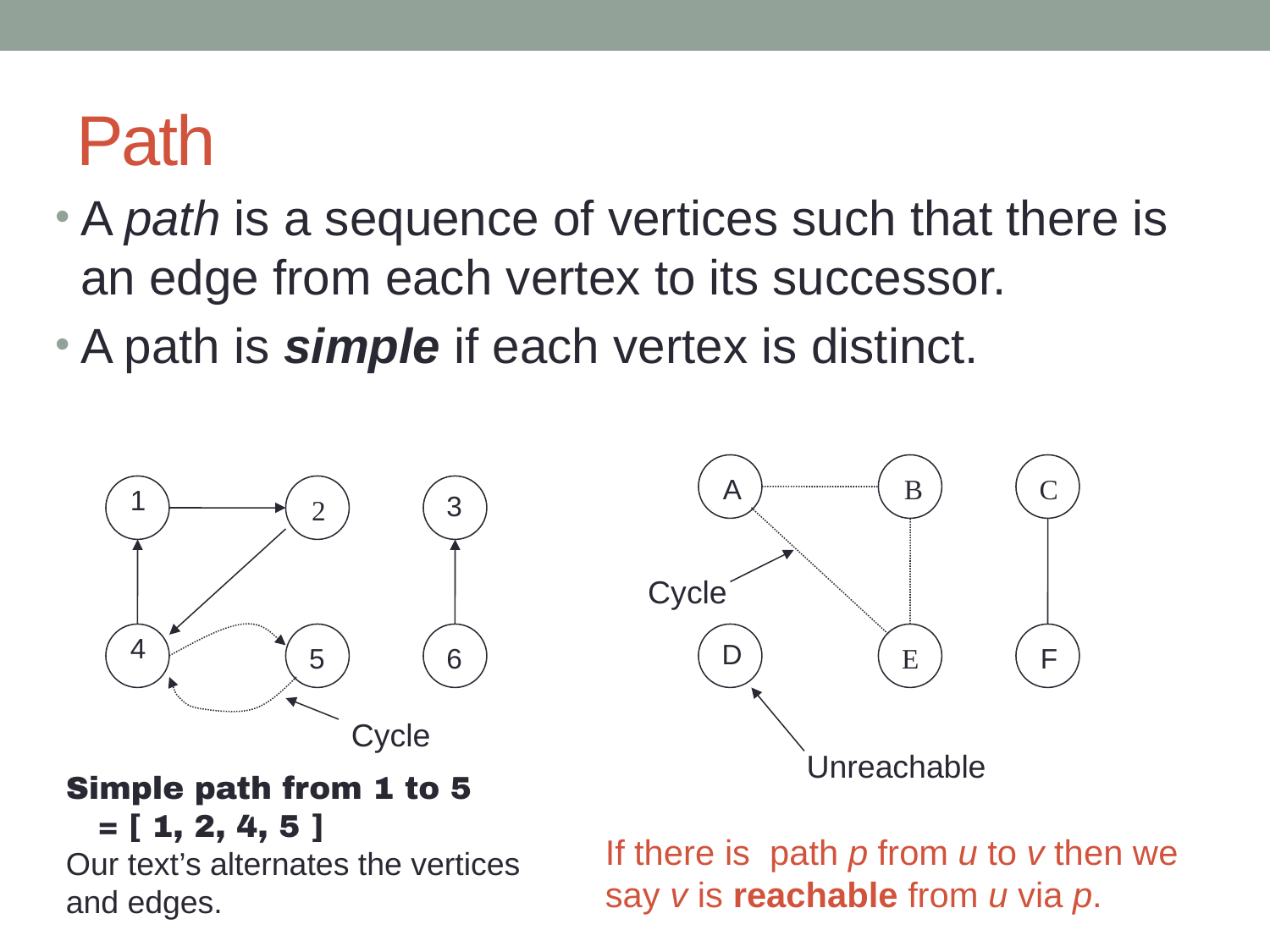

# Path
A path is a sequence of vertices such that there is an edge from each vertex to its successor.
A path is simple if each vertex is distinct.

A
B
C

Cycle

D
F
E

Unreachable

1

3
2

4

5
6

Cycle
Simple path from 1 to 5
   = [ 1, 2, 4, 5 ]
Our text’s alternates the vertices
and edges.
If there is  path p from u to v then we say v is reachable from u via p.